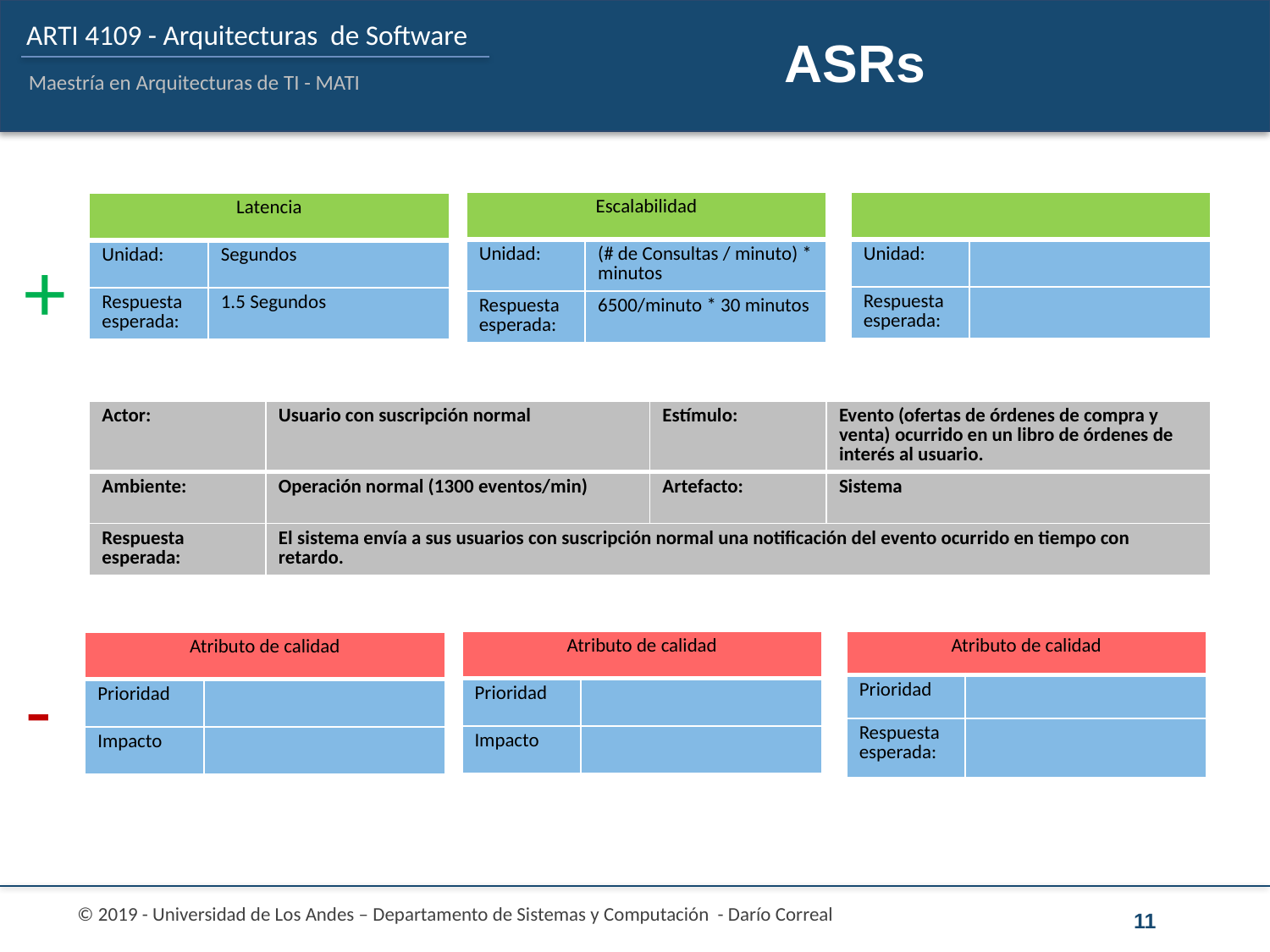

# ASRs
| Escalabilidad |  |
| --- | --- |
| Unidad: | (# de Consultas / minuto) \* minutos |
| Respuesta esperada: | 6500/minuto \* 30 minutos |
|  |  |
| --- | --- |
| Unidad: |  |
| Respuesta esperada: |  |
| Latencia |  |
| --- | --- |
| Unidad: | Segundos |
| Respuesta esperada: | 1.5 Segundos |
+
| Actor: | Usuario con suscripción normal | Estímulo: | Evento (ofertas de órdenes de compra y venta) ocurrido en un libro de órdenes de interés al usuario. |
| --- | --- | --- | --- |
| Ambiente: | Operación normal (1300 eventos/min) | Artefacto: | Sistema |
| Respuesta esperada: | El sistema envía a sus usuarios con suscripción normal una notificación del evento ocurrido en tiempo con retardo. |  |  |
| Atributo de calidad |  |
| --- | --- |
| Prioridad |  |
| Impacto |  |
| Atributo de calidad |  |
| --- | --- |
| Prioridad |  |
| Respuesta esperada: |  |
| Atributo de calidad |  |
| --- | --- |
| Prioridad |  |
| Impacto |  |
-
11
© 2019 - Universidad de Los Andes – Departamento de Sistemas y Computación  - Darío Correal